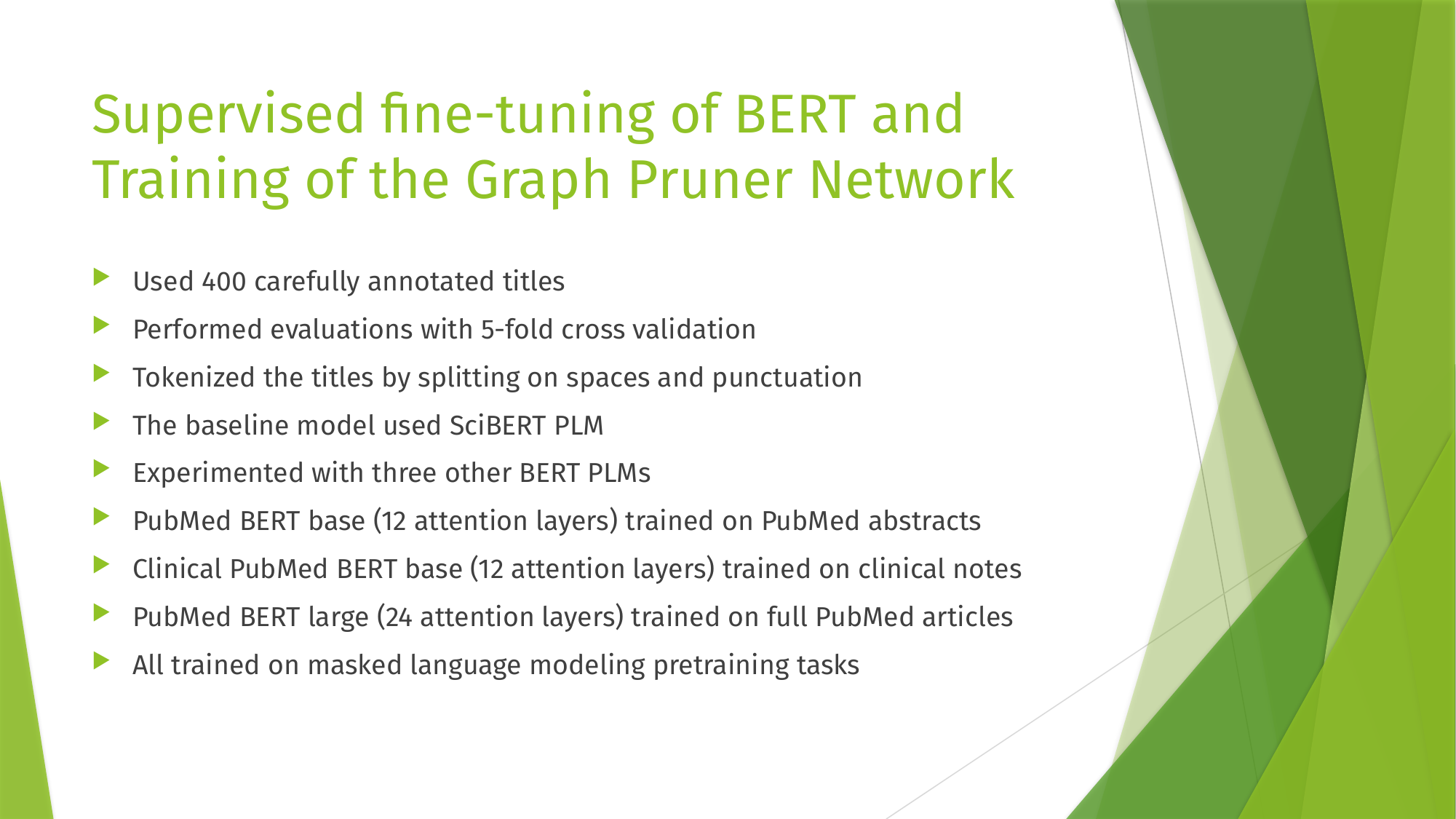

# Supervised fine-tuning of BERT and Training of the Graph Pruner Network
Used 400 carefully annotated titles
Performed evaluations with 5-fold cross validation
Tokenized the titles by splitting on spaces and punctuation
The baseline model used SciBERT PLM
Experimented with three other BERT PLMs
PubMed BERT base (12 attention layers) trained on PubMed abstracts
Clinical PubMed BERT base (12 attention layers) trained on clinical notes
PubMed BERT large (24 attention layers) trained on full PubMed articles
All trained on masked language modeling pretraining tasks